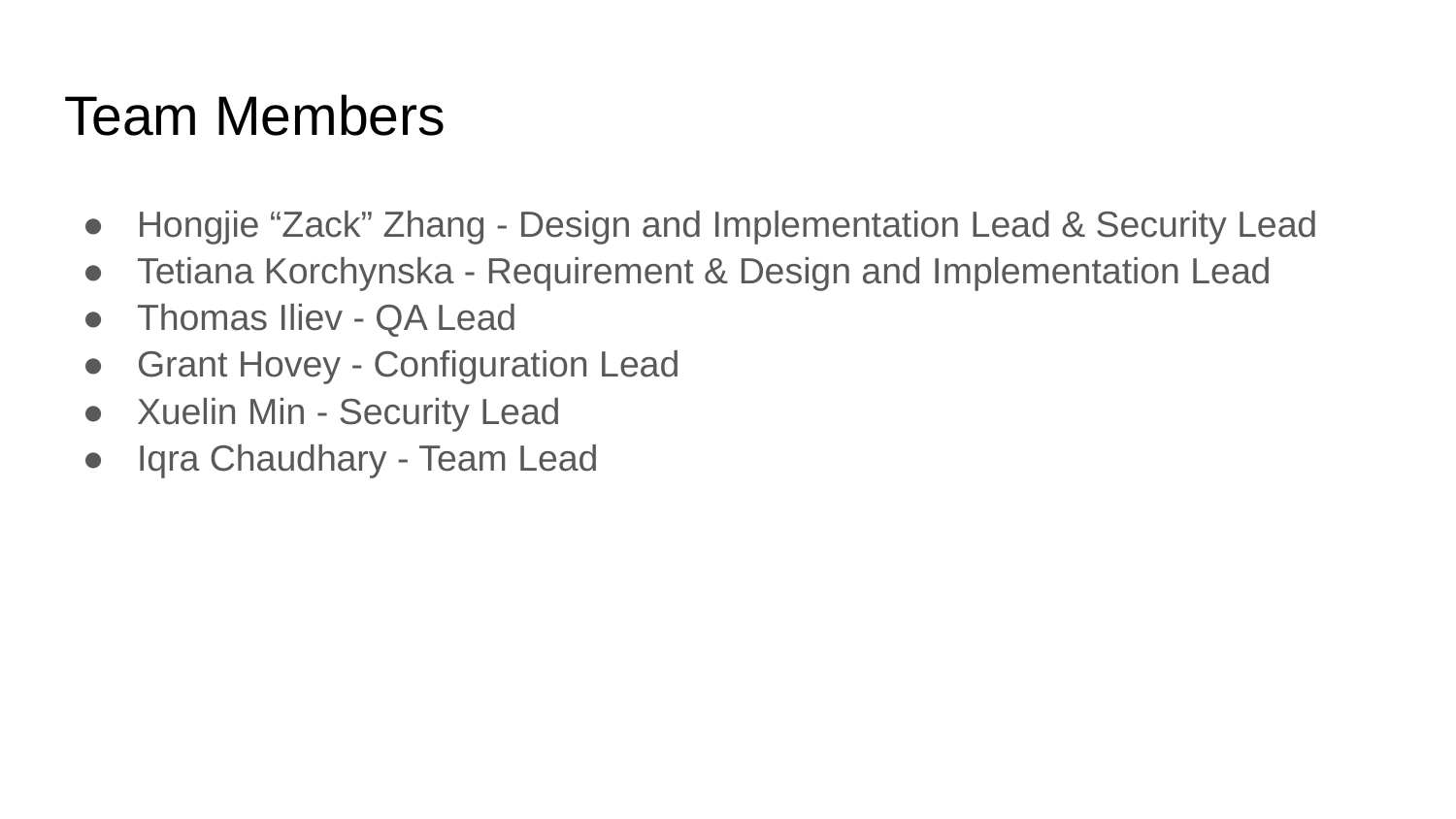

# Team Members
Hongjie “Zack” Zhang - Design and Implementation Lead & Security Lead
Tetiana Korchynska - Requirement & Design and Implementation Lead
Thomas Iliev - QA Lead
Grant Hovey - Configuration Lead
Xuelin Min - Security Lead
Iqra Chaudhary - Team Lead